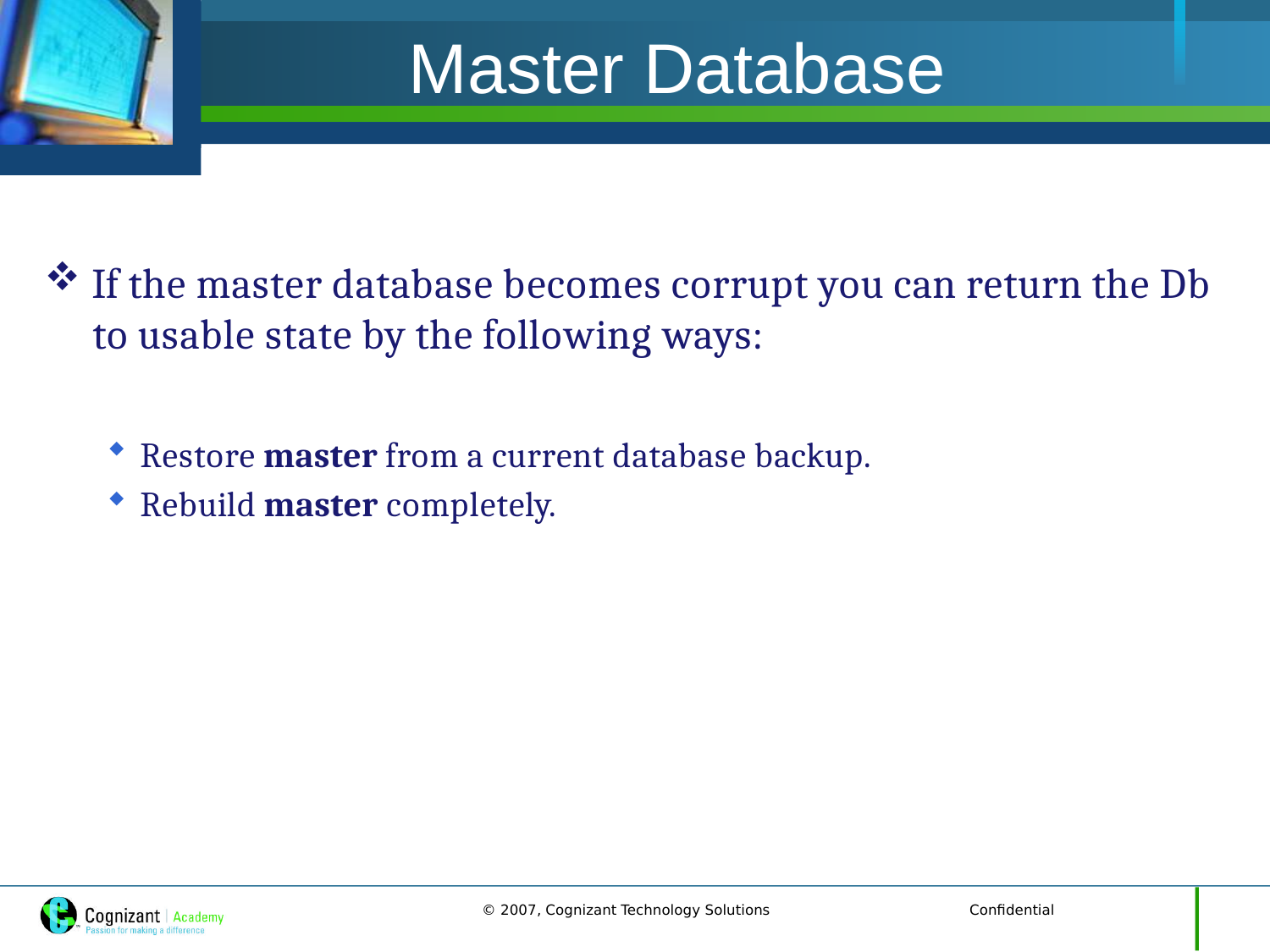

# Master Database

If the master database becomes corrupt you can return the Db to usable state by the following ways:

Restore master from a current database backup.
Rebuild master completely.